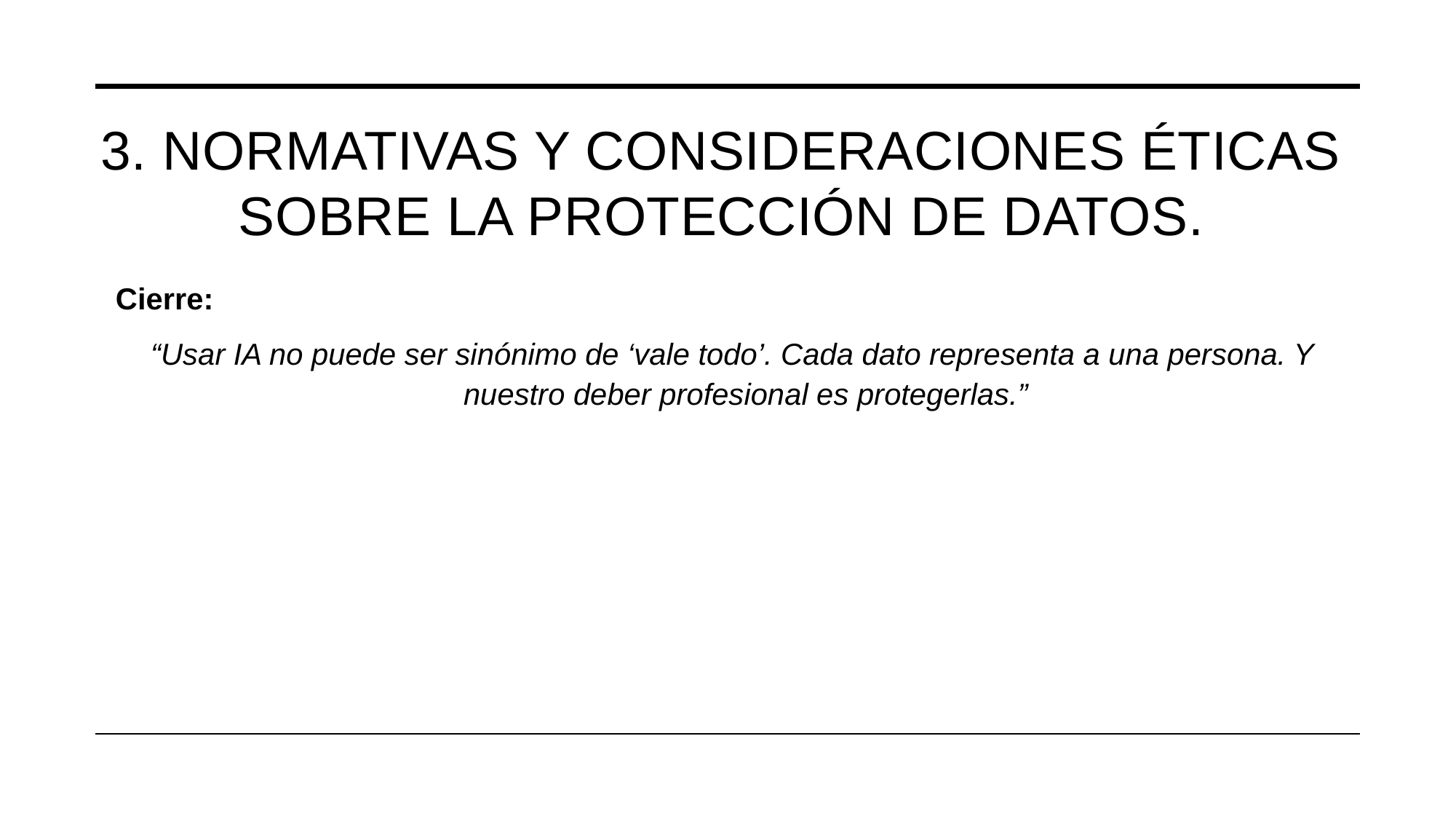

# 3. Normativas y consideraciones éticas sobre la protección de datos.

Cierre:
“Usar IA no puede ser sinónimo de ‘vale todo’. Cada dato representa a una persona. Y nuestro deber profesional es protegerlas.”